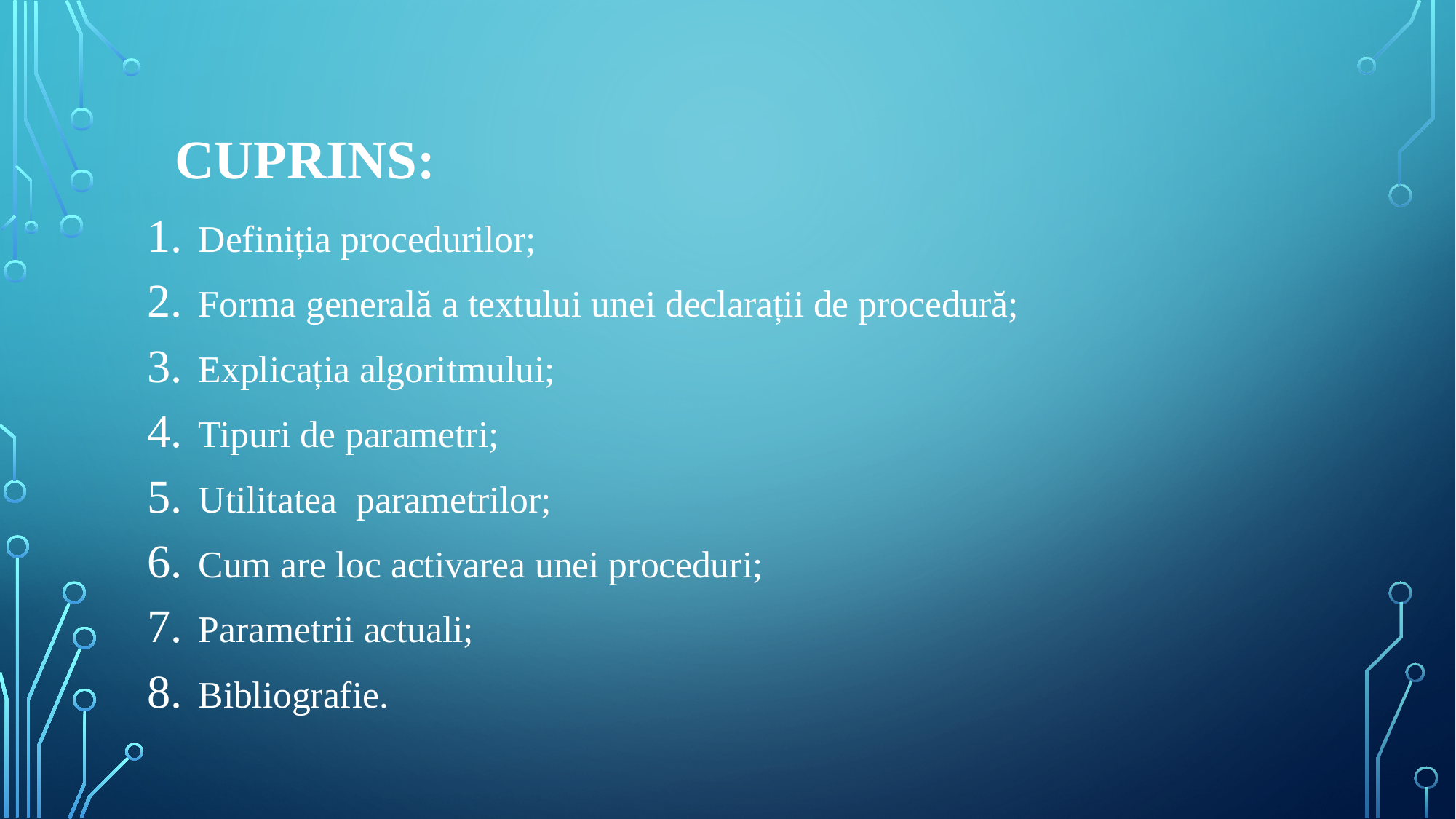

# Cuprins:
Definiția procedurilor;
Forma generală a textului unei declarații de procedură;
Explicația algoritmului;
Tipuri de parametri;
Utilitatea  parametrilor;
Cum are loc activarea unei proceduri;
Parametrii actuali;
Bibliografie.